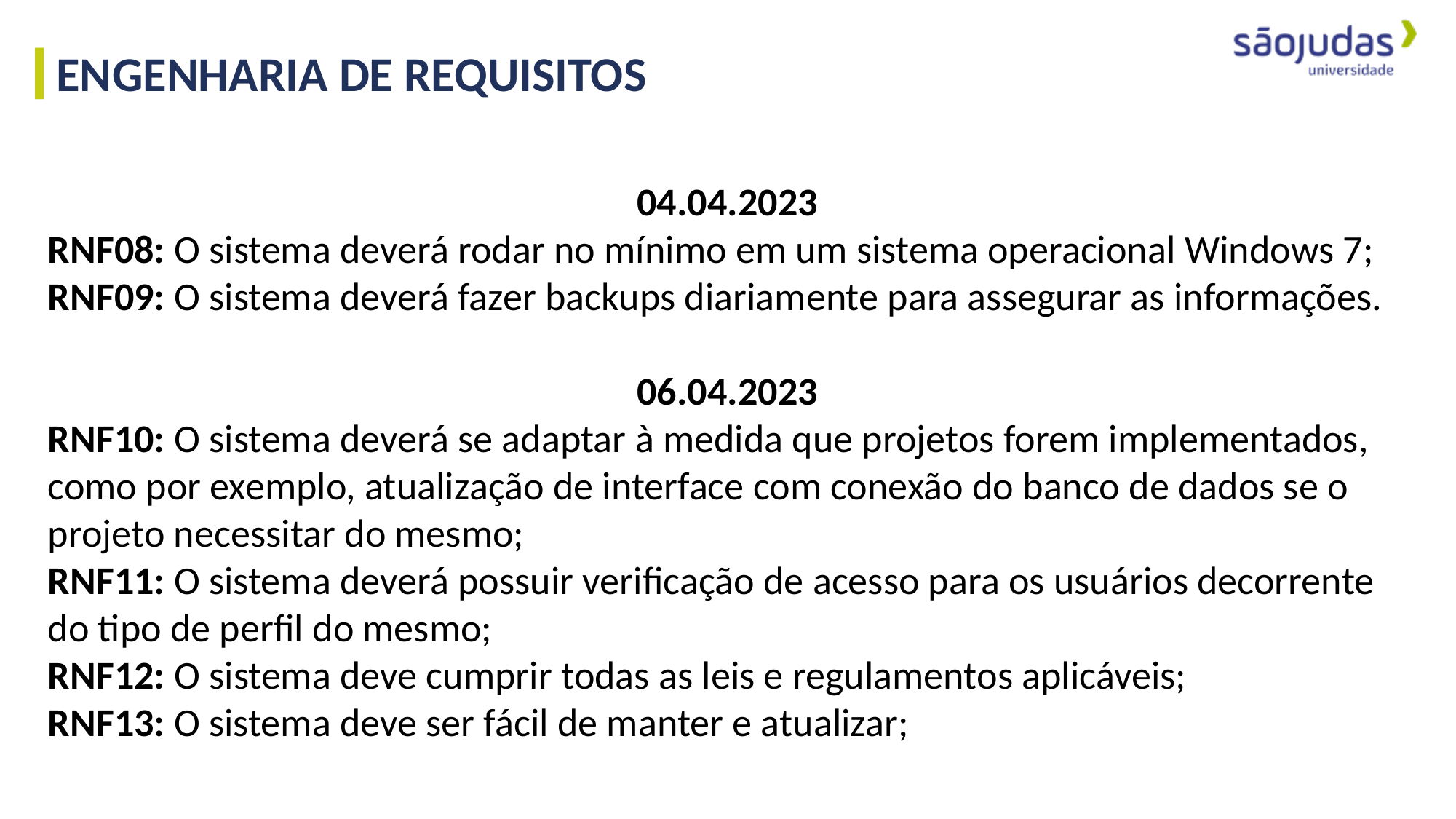

ENGENHARIA DE REQUISITOS

04.04.2023
RNF08: O sistema deverá rodar no mínimo em um sistema operacional Windows 7;
RNF09: O sistema deverá fazer backups diariamente para assegurar as informações.

06.04.2023
RNF10: O sistema deverá se adaptar à medida que projetos forem implementados, como por exemplo, atualização de interface com conexão do banco de dados se o projeto necessitar do mesmo;
RNF11: O sistema deverá possuir verificação de acesso para os usuários decorrente do tipo de perfil do mesmo;
RNF12: O sistema deve cumprir todas as leis e regulamentos aplicáveis;
RNF13: O sistema deve ser fácil de manter e atualizar;